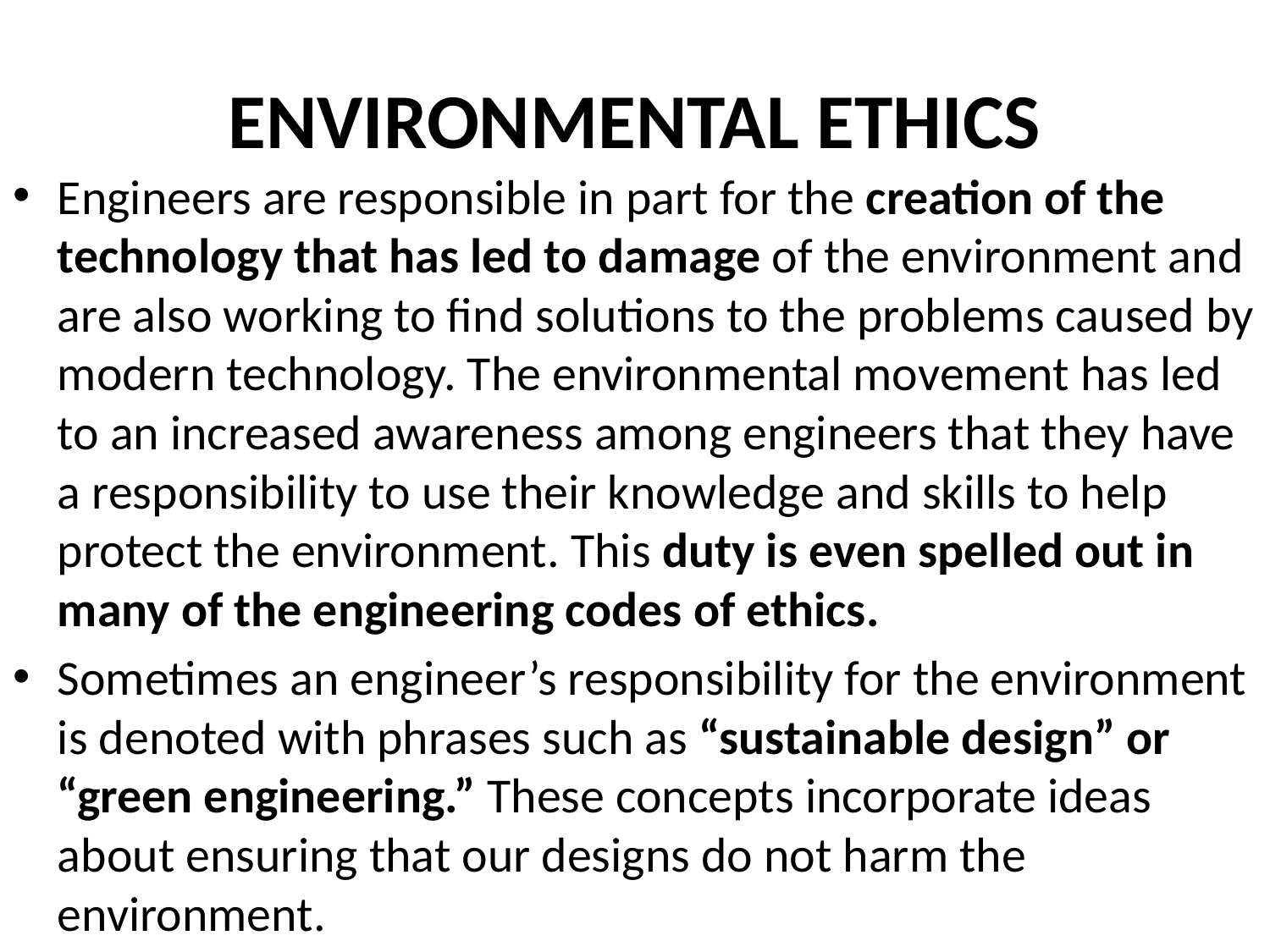

# ENVIRONMENTAL ETHICS
Engineers are responsible in part for the creation of the technology that has led to damage of the environment and are also working to find solutions to the problems caused by modern technology. The environmental movement has led to an increased awareness among engineers that they have a responsibility to use their knowledge and skills to help protect the environment. This duty is even spelled out in many of the engineering codes of ethics.
Sometimes an engineer’s responsibility for the environment is denoted with phrases such as “sustainable design” or “green engineering.” These concepts incorporate ideas about ensuring that our designs do not harm the environment.